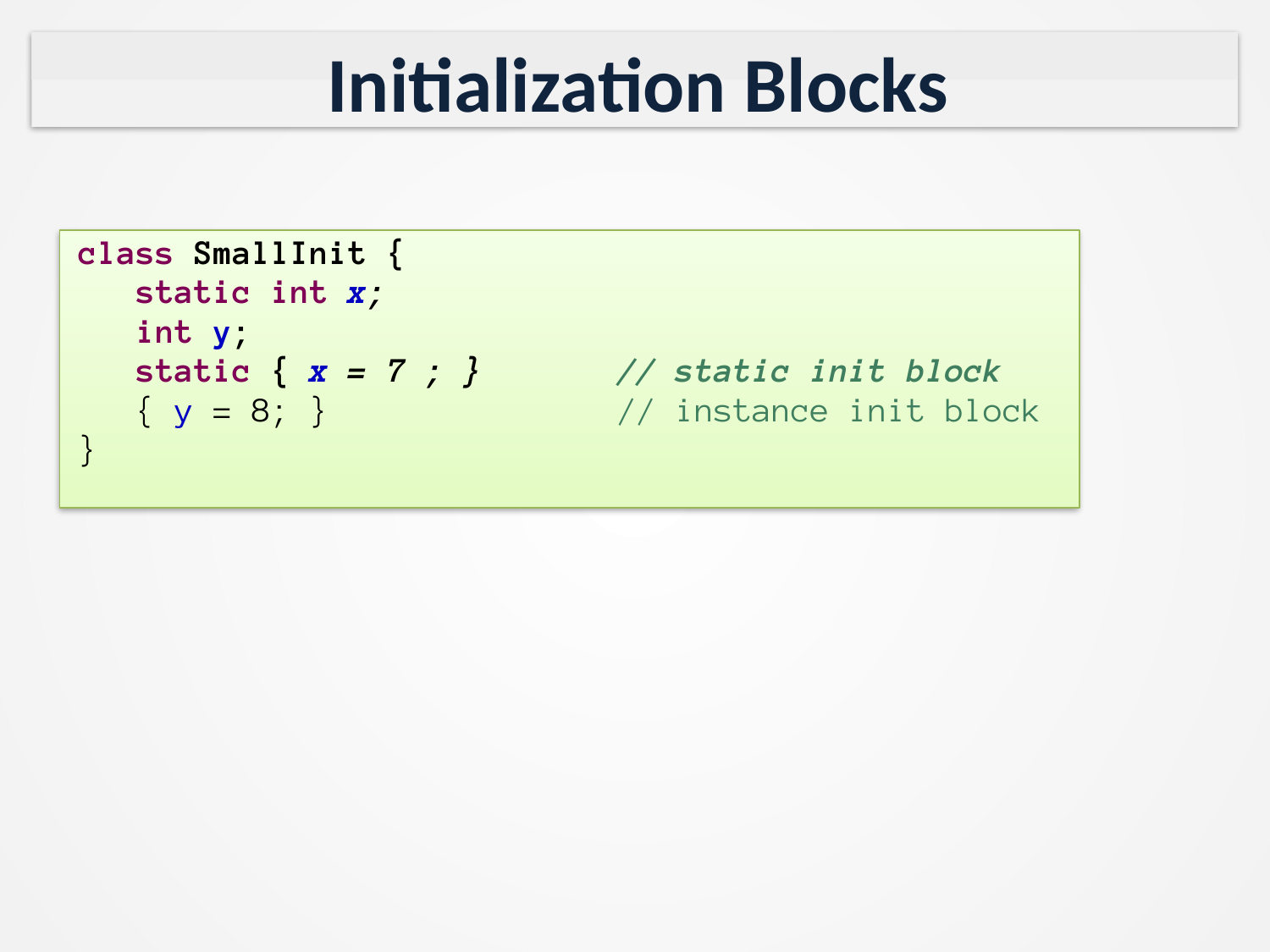

# Initialization Blocks
 class SmallInit {
    static int x;
    int y;
    static { x = 7 ; }       // static init block
    { y = 8; }               // instance init block
 }